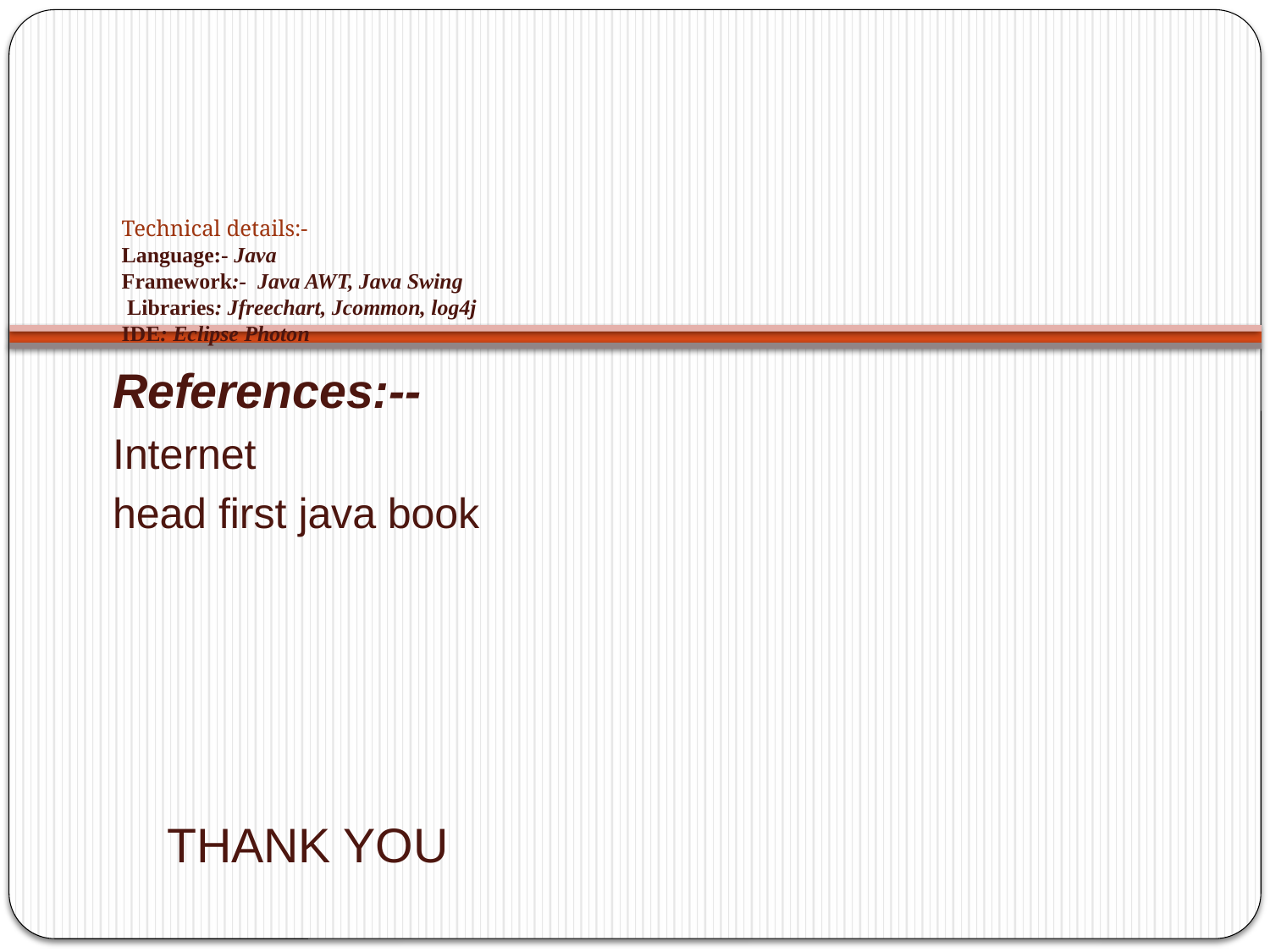

# Technical details:- Language:- Java Framework:-  Java AWT, Java Swing Libraries: Jfreechart, Jcommon, log4j IDE: Eclipse Photon
References:--
Internet
head first java book

                                                                                  THANK YOU